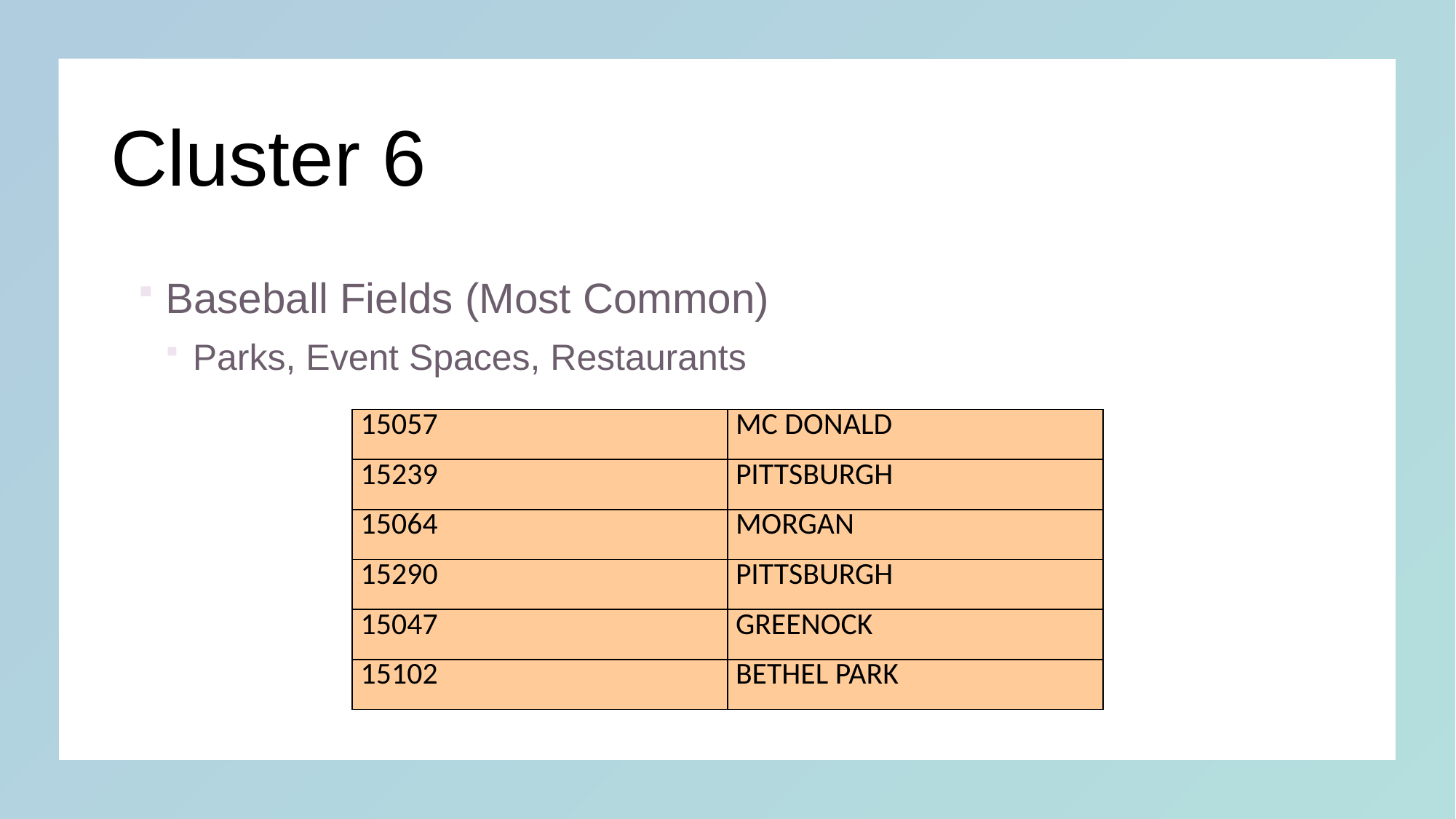

# Cluster 6
Baseball Fields (Most Common)
Parks, Event Spaces, Restaurants

| 15057 | MC DONALD |
| --- | --- |
| 15239 | PITTSBURGH |
| 15064 | MORGAN |
| 15290 | PITTSBURGH |
| 15047 | GREENOCK |
| 15102 | BETHEL PARK |